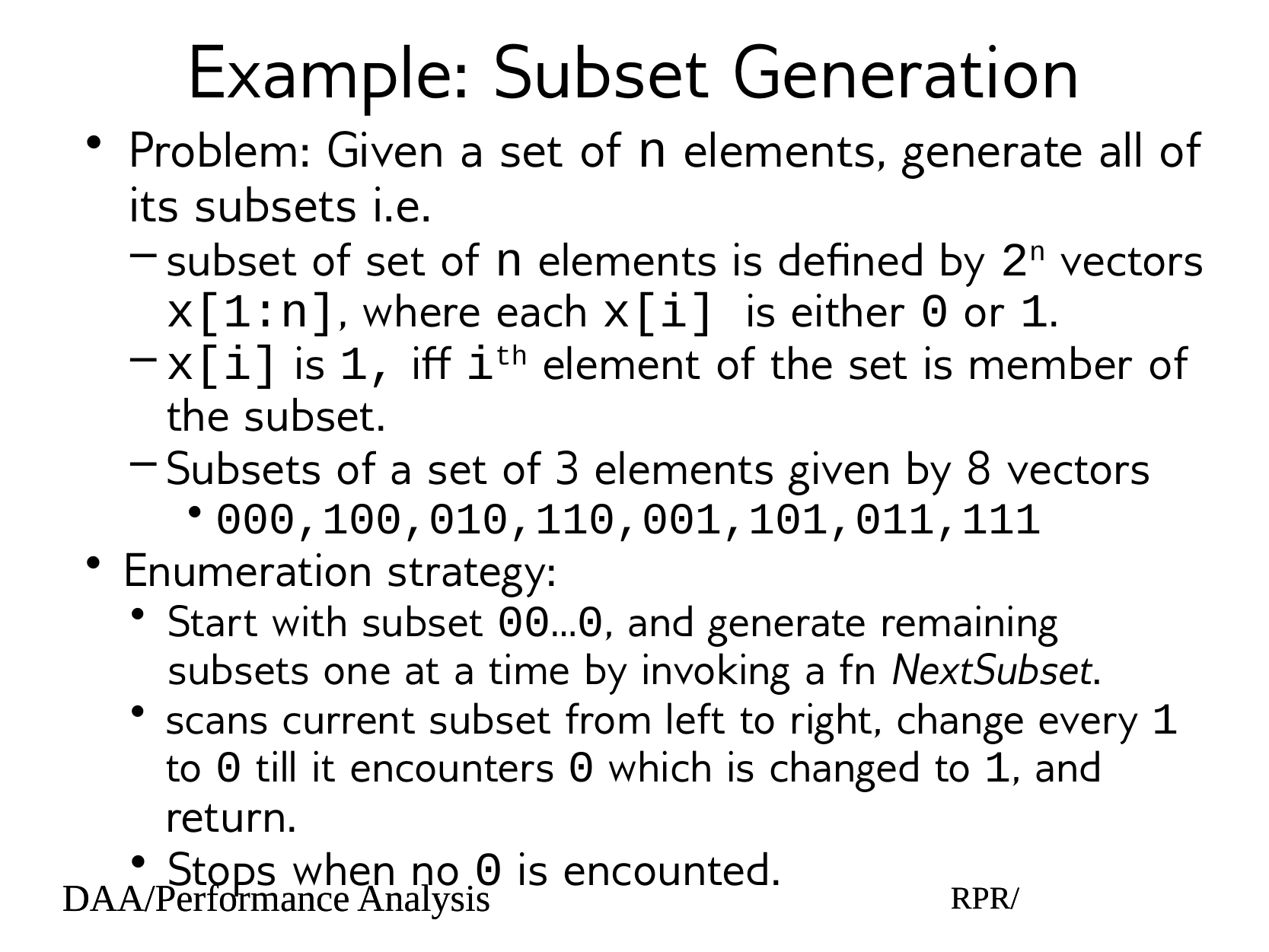

# Example: Subset Generation
Problem: Given a set of n elements, generate all of its subsets i.e.
subset of set of n elements is defined by 2n vectors x[1:n], where each x[i] is either 0 or 1.
x[i] is 1, iff ith element of the set is member of the subset.
Subsets of a set of 3 elements given by 8 vectors
000,100,010,110,001,101,011,111
Enumeration strategy:
Start with subset 00…0, and generate remaining subsets one at a time by invoking a fn NextSubset.
scans current subset from left to right, change every 1 to 0 till it encounters 0 which is changed to 1, and return.
Stops when no 0 is encounted.
DAA/Performance Analysis
RPR/
9